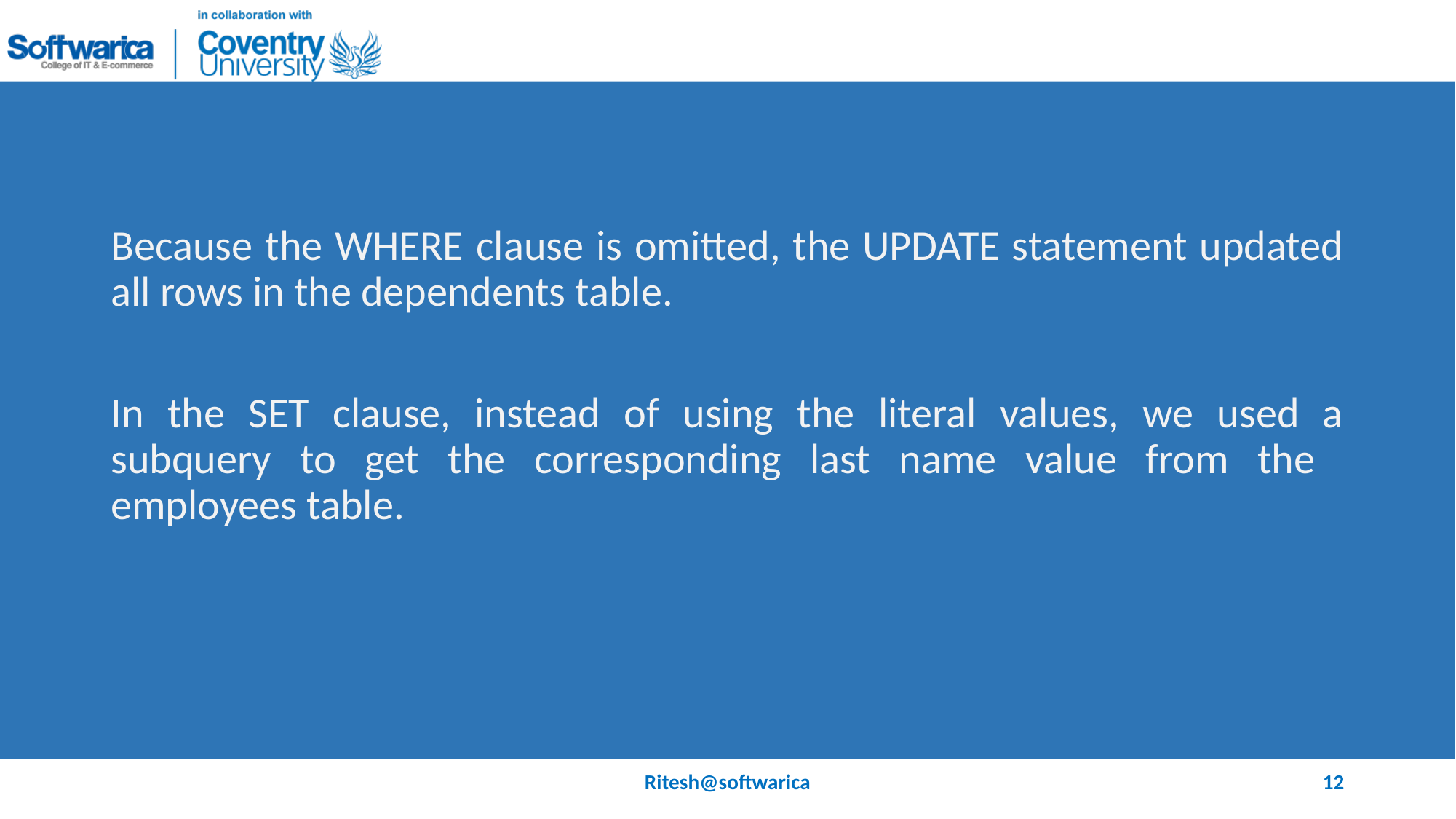

#
Because the WHERE clause is omitted, the UPDATE statement updated all rows in the dependents table.

In the SET clause, instead of using the literal values, we used a subquery to get the corresponding last name value from the  employees table.
Ritesh@softwarica
12